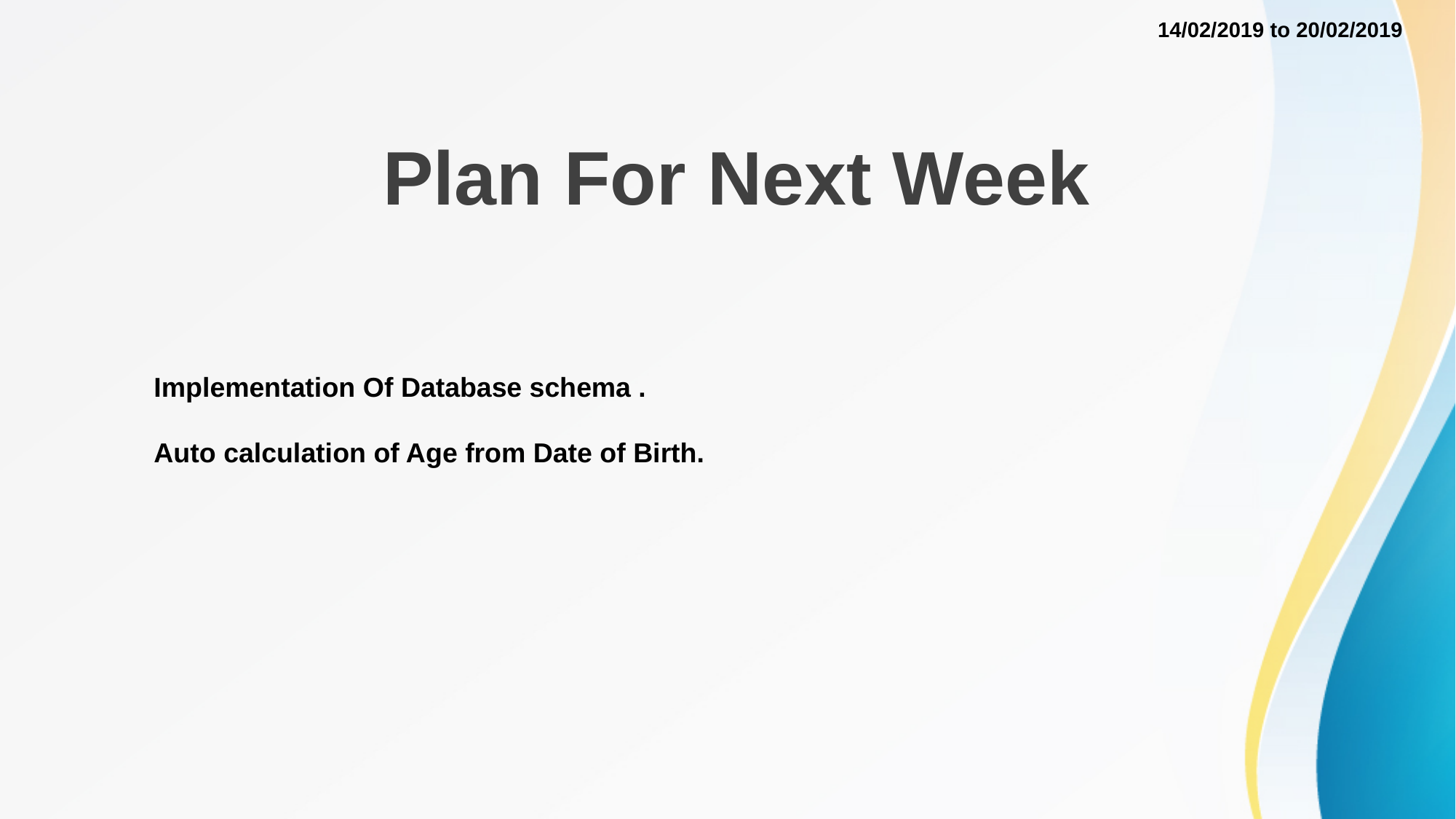

14/02/2019 to 20/02/2019
Plan For Next Week
Implementation Of Database schema .

Auto calculation of Age from Date of Birth.